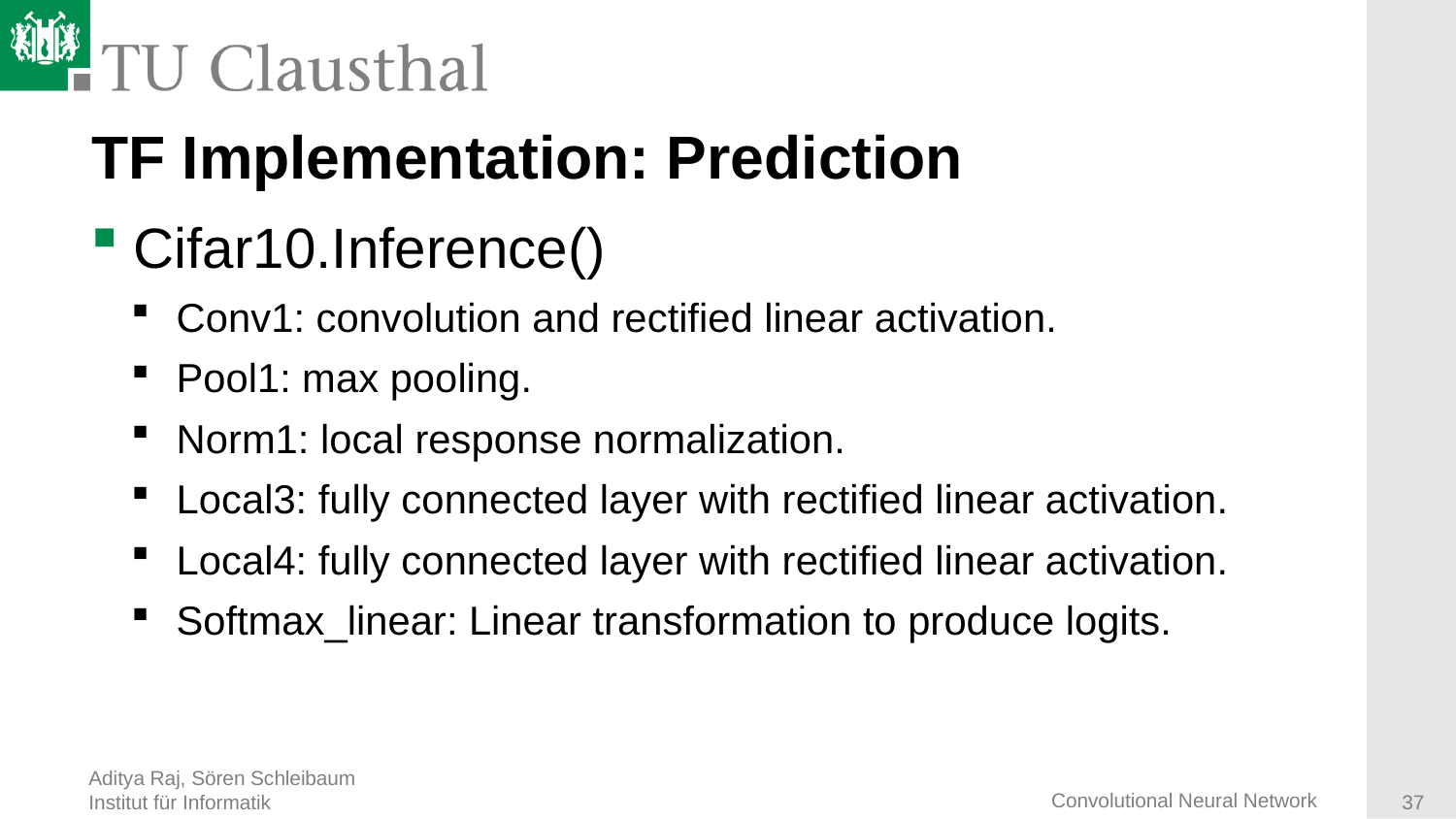

# TF Implementation: Prediction
Cifar10.Inference()
Conv1: convolution and rectified linear activation.
Pool1: max pooling.
Norm1: local response normalization.
Local3: fully connected layer with rectified linear activation.
Local4: fully connected layer with rectified linear activation.
Softmax_linear: Linear transformation to produce logits.